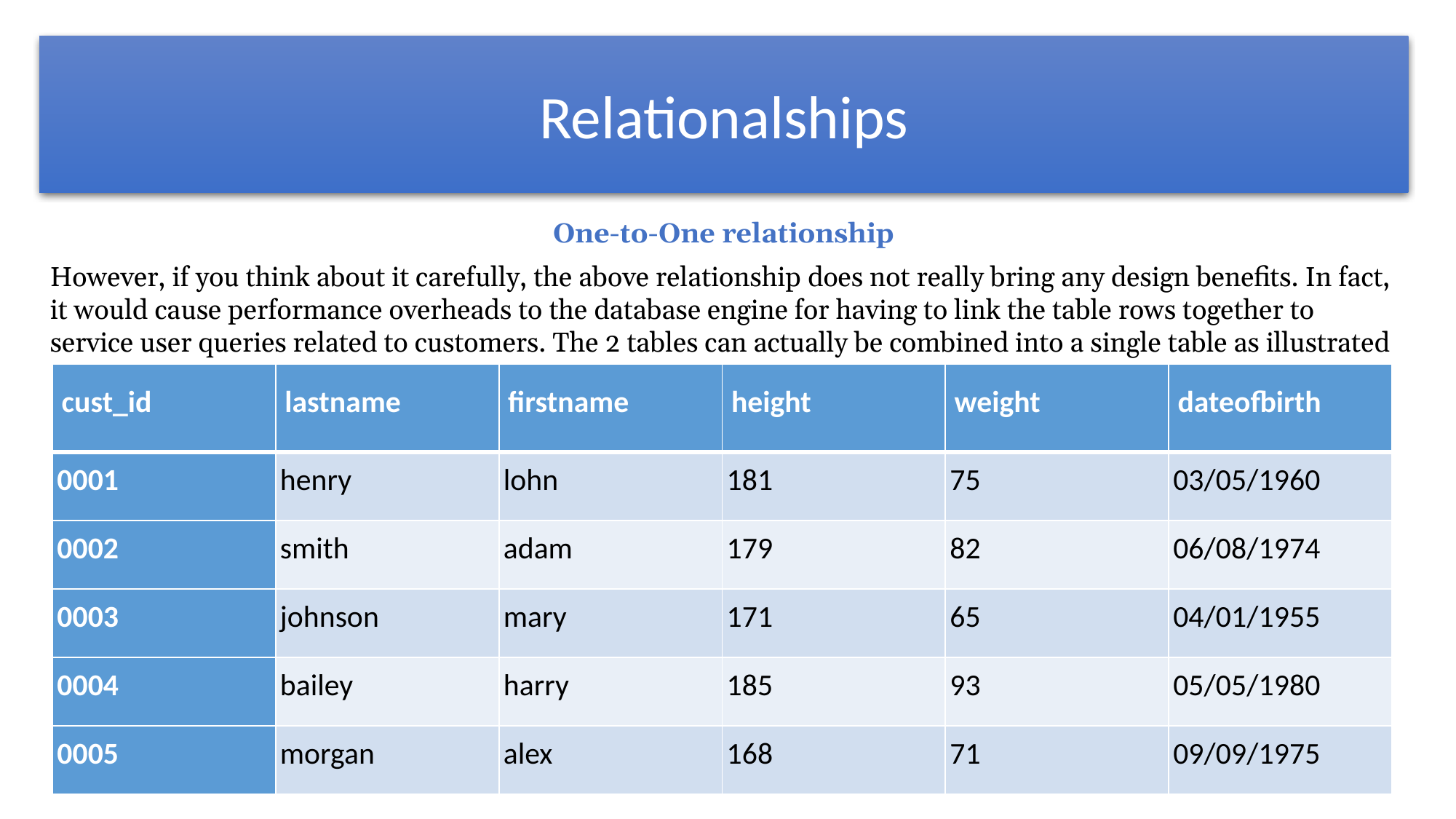

Relationalships
One-to-One relationship
However, if you think about it carefully, the above relationship does not really bring any design benefits. In fact, it would cause performance overheads to the database engine for having to link the table rows together to service user queries related to customers. The 2 tables can actually be combined into a single table as illustrated
| cust\_id | lastname | firstname | height | weight | dateofbirth |
| --- | --- | --- | --- | --- | --- |
| 0001 | henry | lohn | 181 | 75 | 03/05/1960 |
| 0002 | smith | adam | 179 | 82 | 06/08/1974 |
| 0003 | johnson | mary | 171 | 65 | 04/01/1955 |
| 0004 | bailey | harry | 185 | 93 | 05/05/1980 |
| 0005 | morgan | alex | 168 | 71 | 09/09/1975 |